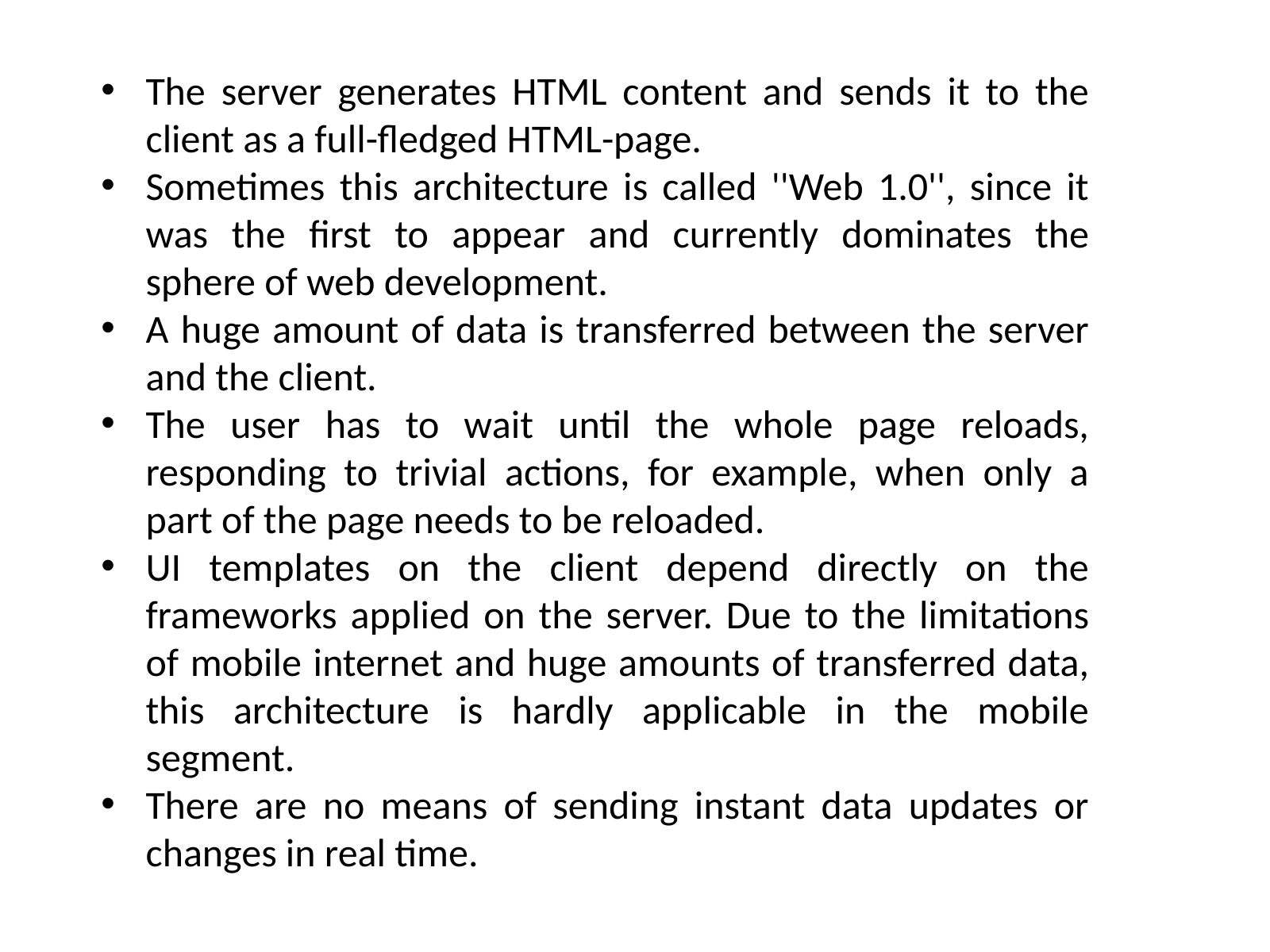

The server generates HTML content and sends it to the client as a full-fledged HTML-page.
Sometimes this architecture is called ''Web 1.0'', since it was the first to appear and currently dominates the sphere of web development.
A huge amount of data is transferred between the server and the client.
The user has to wait until the whole page reloads, responding to trivial actions, for example, when only a part of the page needs to be reloaded.
UI templates on the client depend directly on the frameworks applied on the server. Due to the limitations of mobile internet and huge amounts of transferred data, this architecture is hardly applicable in the mobile segment.
There are no means of sending instant data updates or changes in real time.